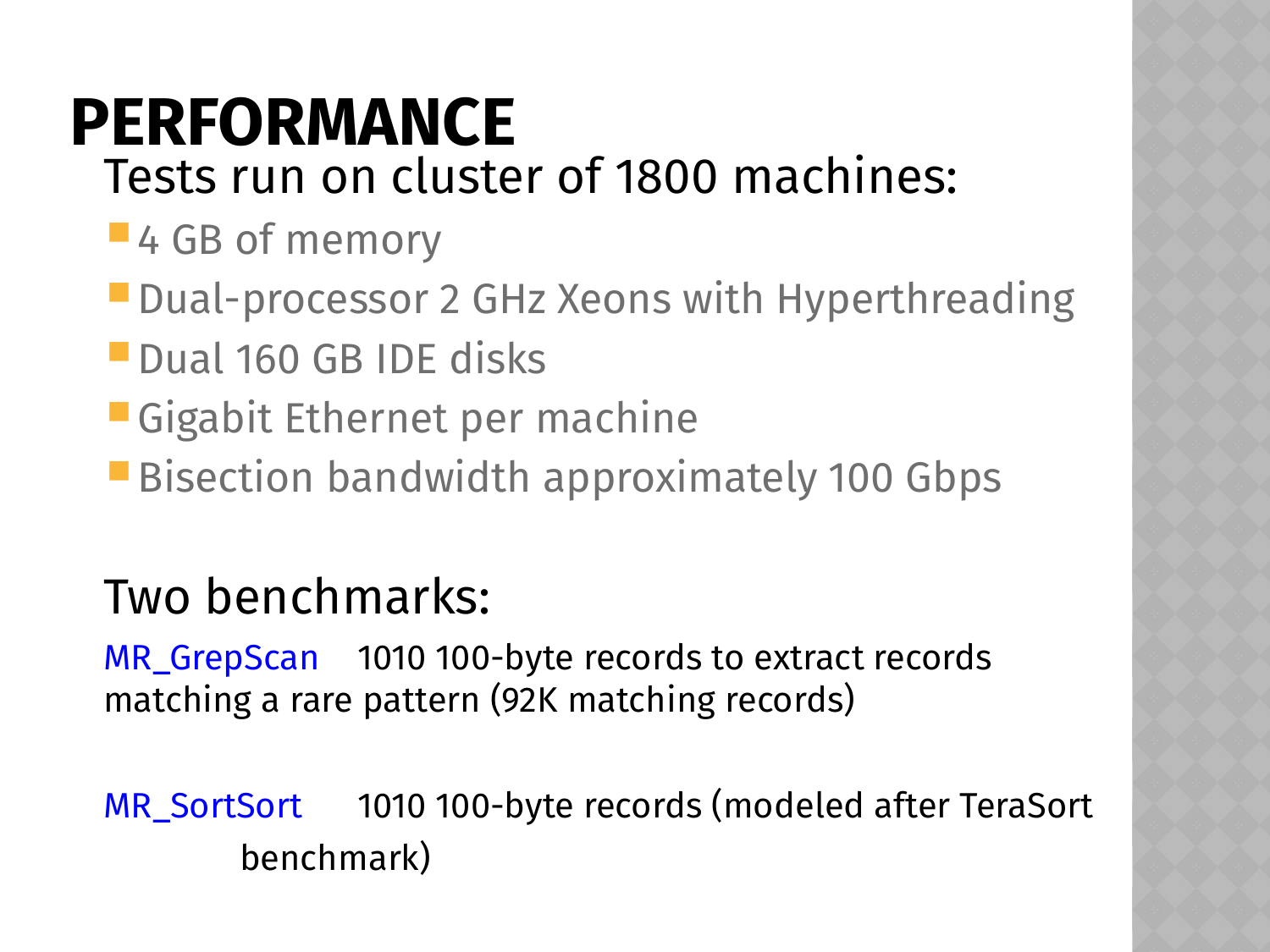

# Performance
	Tests run on cluster of 1800 machines:
4 GB of memory
Dual-processor 2 GHz Xeons with Hyperthreading
Dual 160 GB IDE disks
Gigabit Ethernet per machine
Bisection bandwidth approximately 100 Gbps

	Two benchmarks:
	MR_GrepScan	1010 100-byte records to extract records 	matching a rare pattern (92K matching records)

	MR_SortSort 	1010 100-byte records (modeled after TeraSort
		 benchmark)